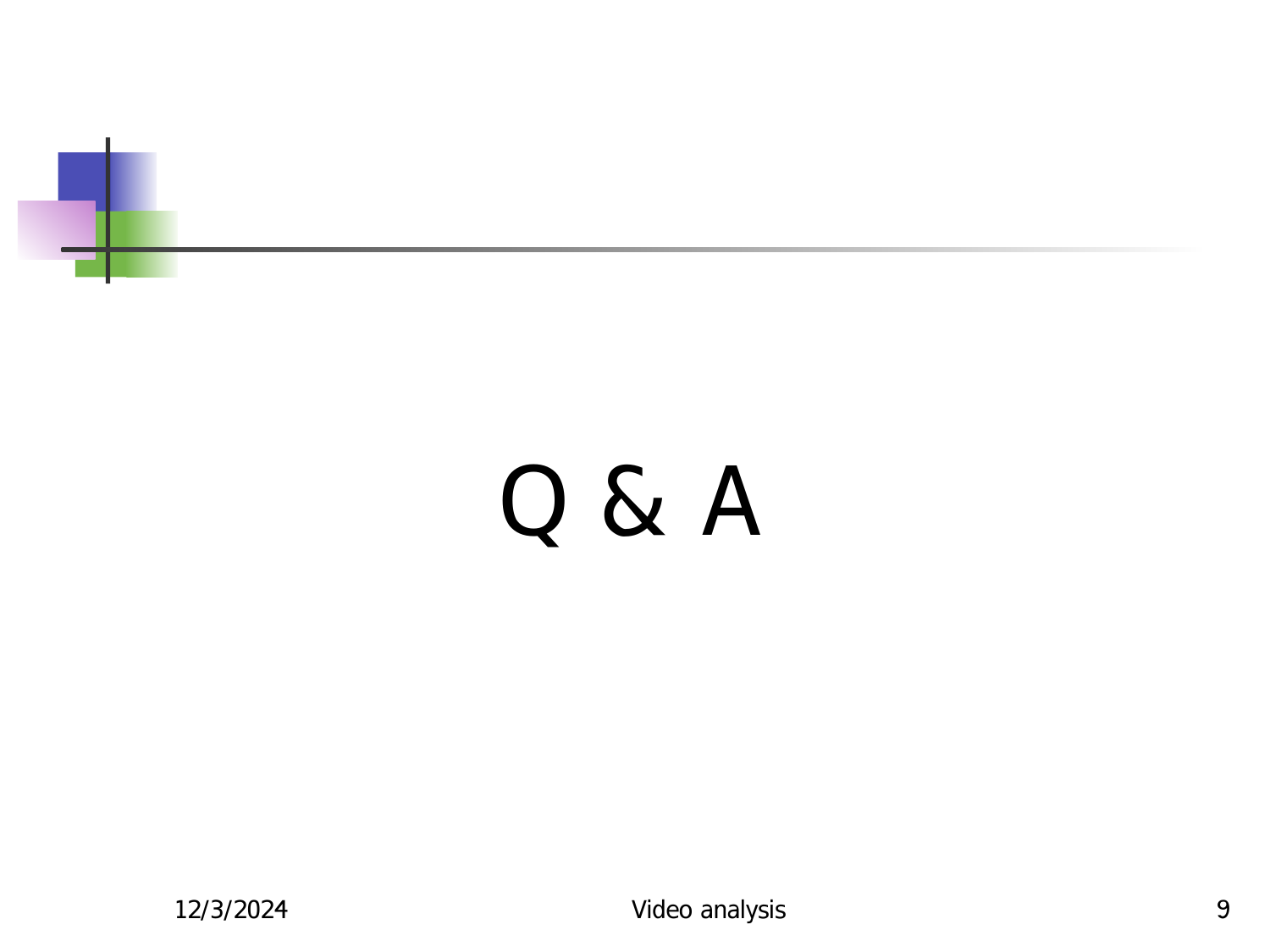

Q & A
12/3/2024
Video analysis
9